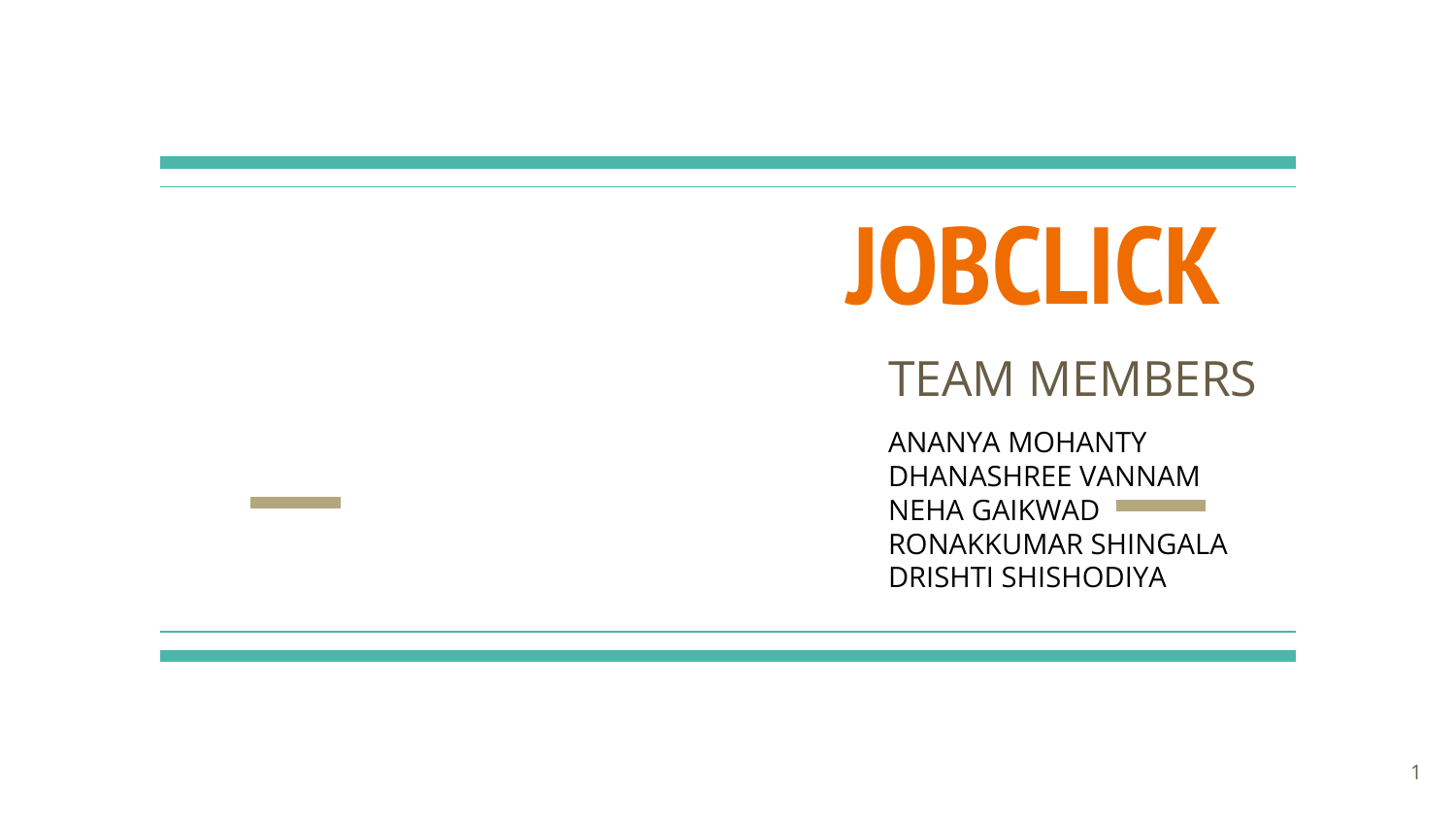

# JOBCLICK
TEAM MEMBERS
ANANYA MOHANTY
DHANASHREE VANNAM
NEHA GAIKWAD
RONAKKUMAR SHINGALA
DRISHTI SHISHODIYA

1